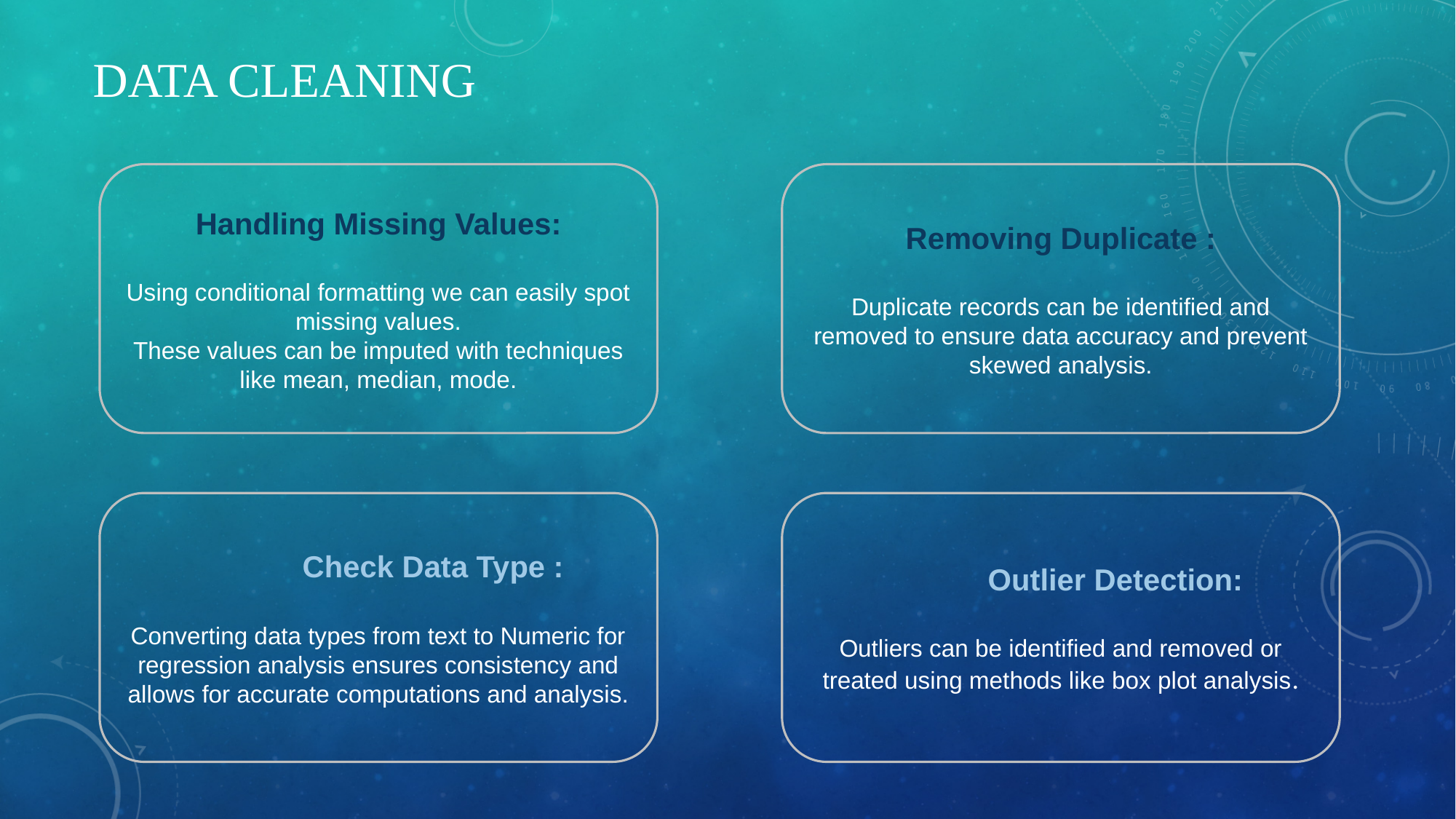

# DATA CLEANING
Handling Missing Values:
Using conditional formatting we can easily spot missing values.
These values can be imputed with techniques like mean, median, mode.
Removing Duplicate :

Duplicate records can be identified and removed to ensure data accuracy and prevent skewed analysis.
	Check Data Type :

Converting data types from text to Numeric for regression analysis ensures consistency and allows for accurate computations and analysis.
	Outlier Detection:
Outliers can be identified and removed or treated using methods like box plot analysis.